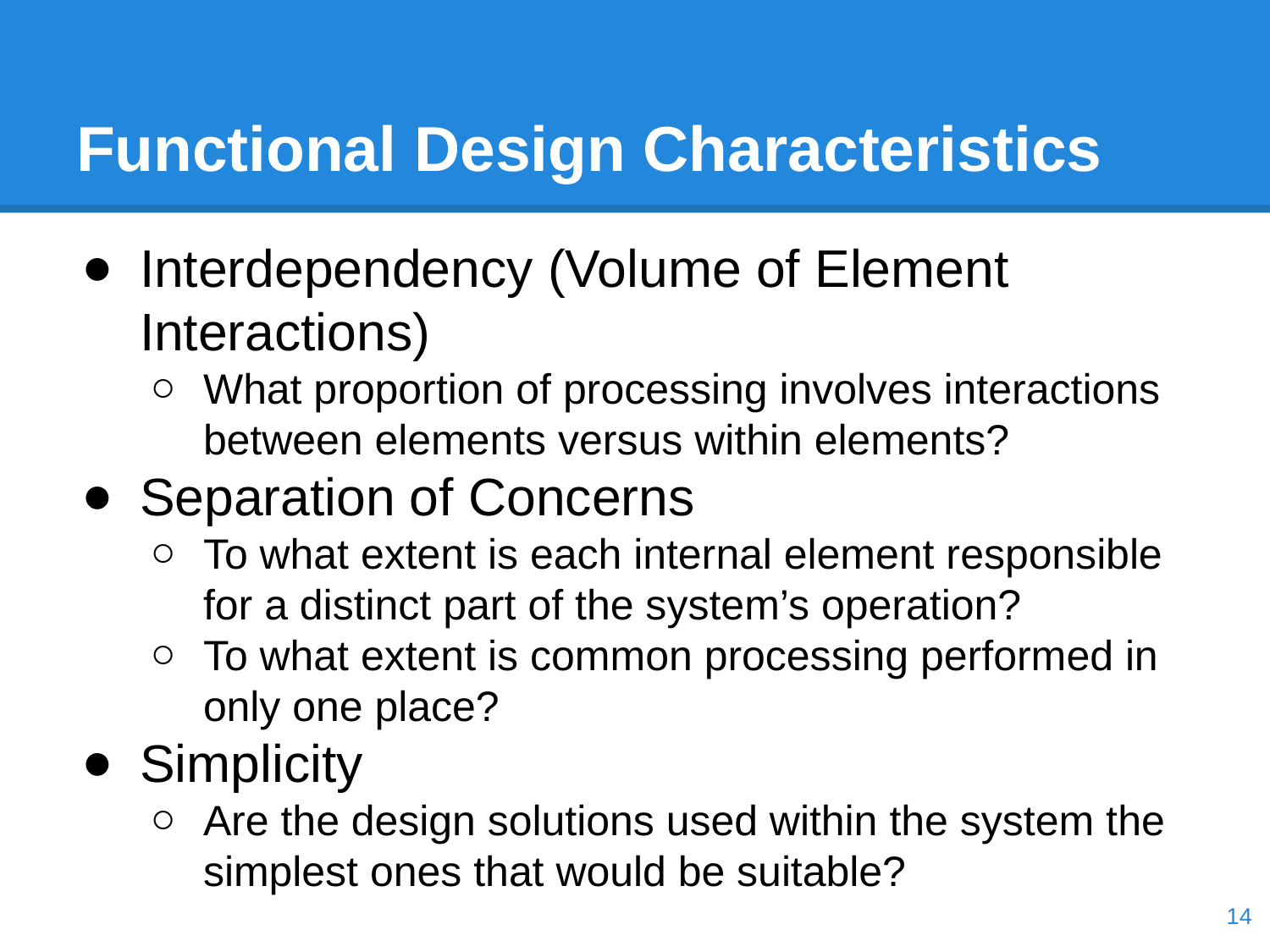

# Functional Design Characteristics
Interdependency (Volume of Element Interactions)
What proportion of processing involves interactions between elements versus within elements?
Separation of Concerns
To what extent is each internal element responsible for a distinct part of the system’s operation?
To what extent is common processing performed in only one place?
Simplicity
Are the design solutions used within the system the simplest ones that would be suitable?
14